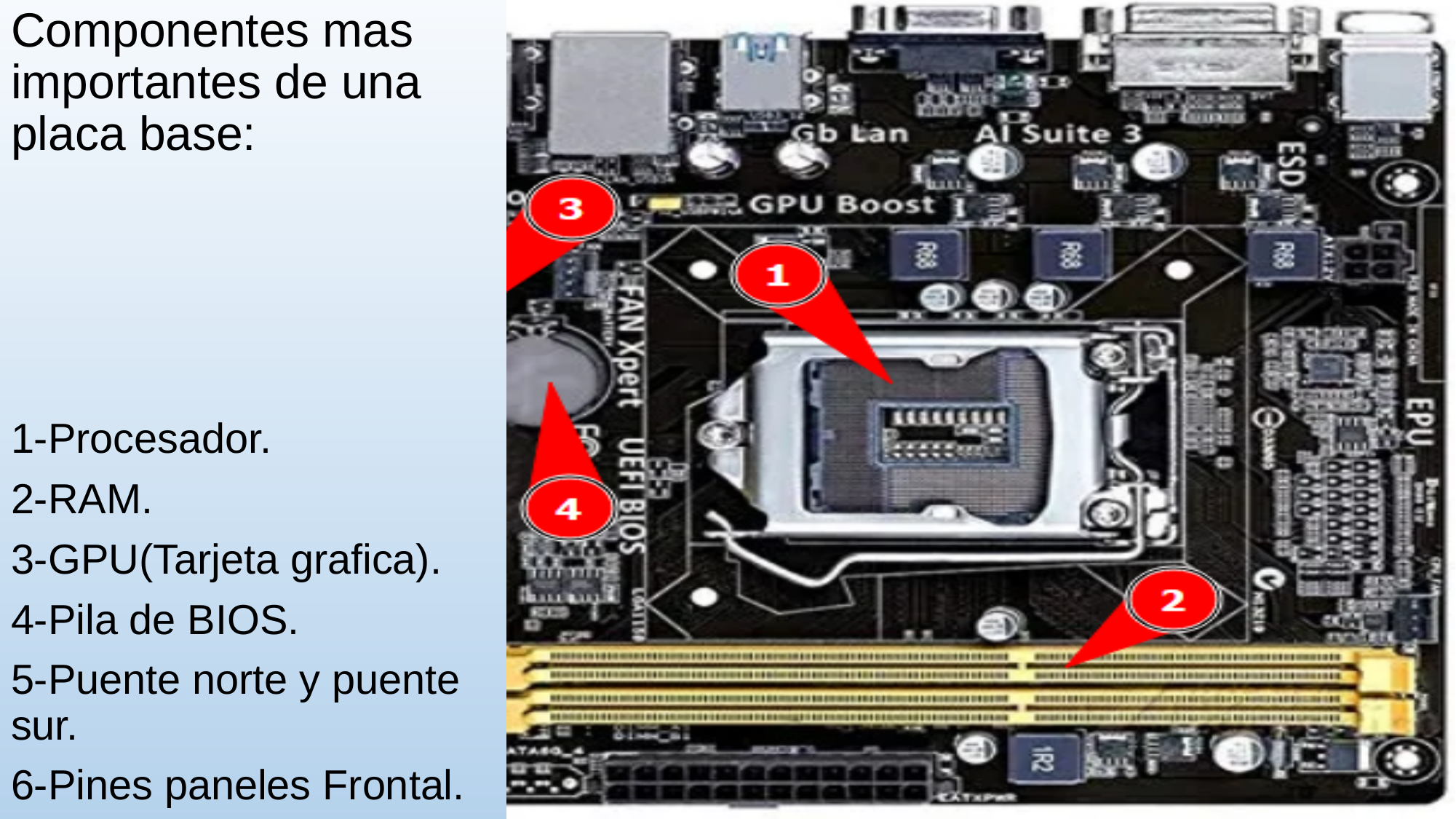

Componentes mas importantes de una placa base:

1-Procesador.
2-RAM.
3-GPU(Tarjeta grafica).
4-Pila de BIOS.
5-Puente norte y puente sur.
6-Pines paneles Frontal.